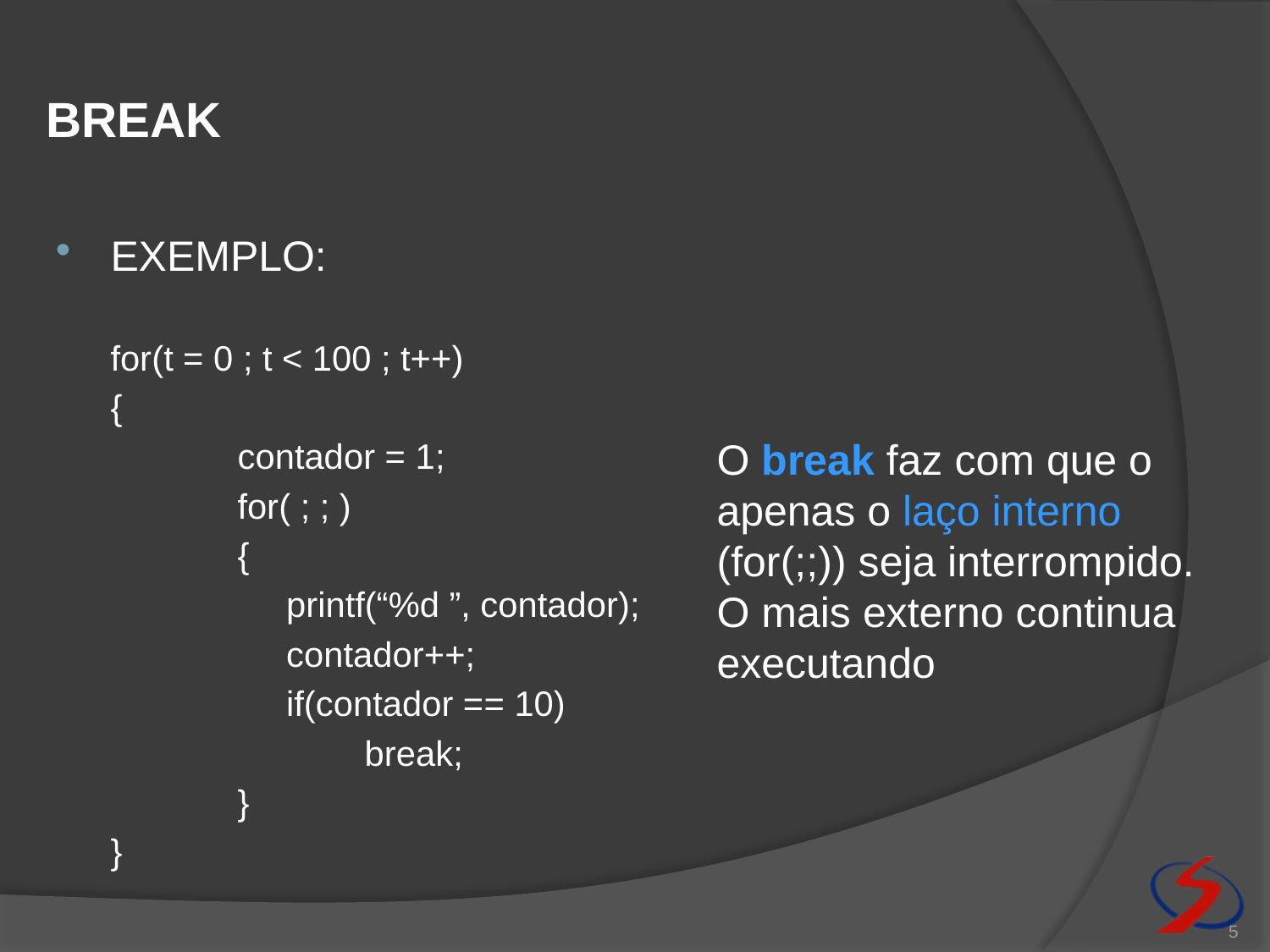

# break
EXEMPLO:

	for(t = 0 ; t < 100 ; t++)
	{
		contador = 1;
		for( ; ; )
		{
		     printf(“%d ”, contador);
		     contador++;
		     if(contador == 10)
			break;
		}
	}

O break faz com que o apenas o laço interno (for(;;)) seja interrompido. O mais externo continua executando
5